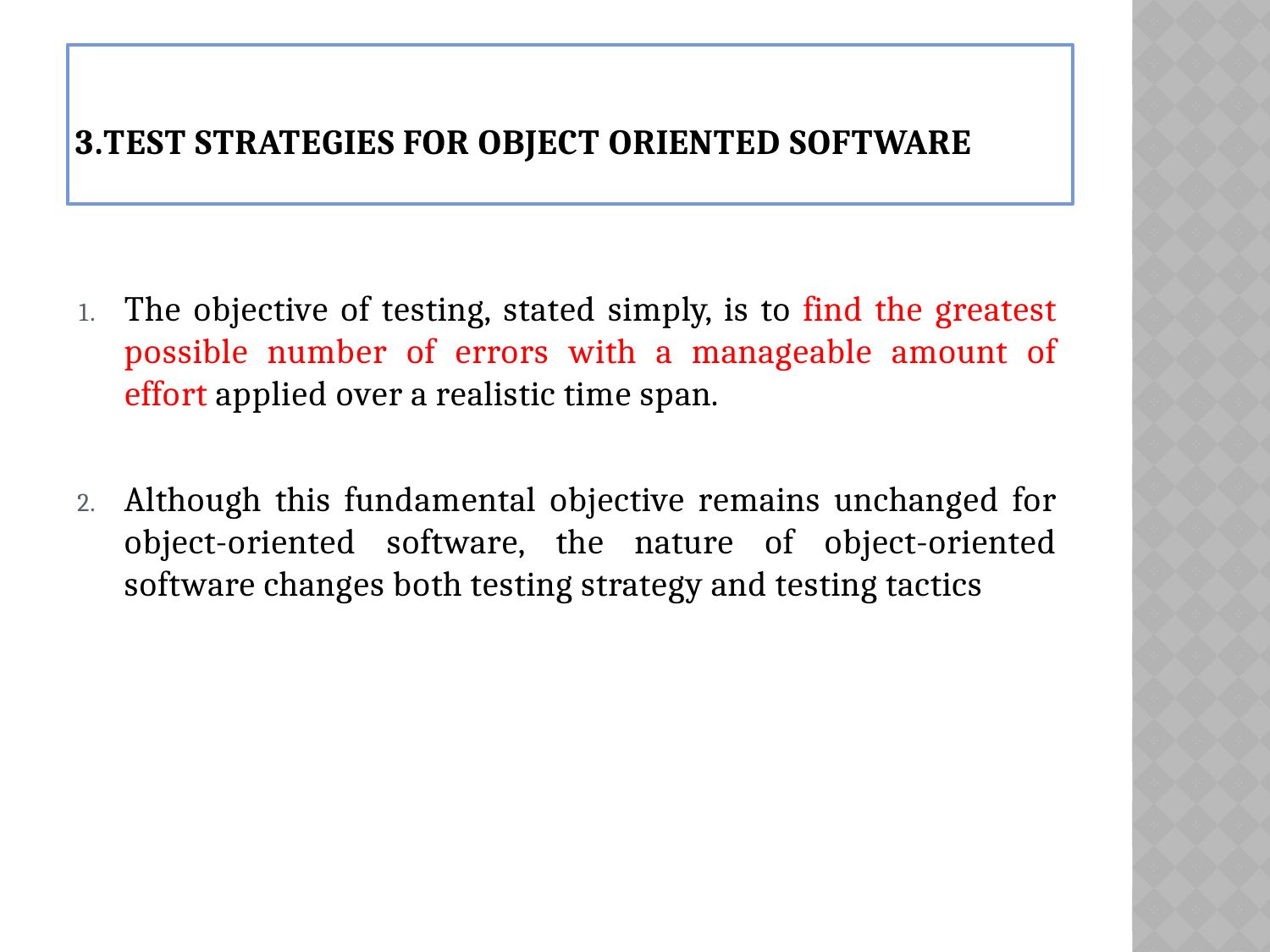

# 3.Test strategies for Object Oriented Software
The objective of testing, stated simply, is to find the greatest possible number of errors with a manageable amount of effort applied over a realistic time span.

Although this fundamental objective remains unchanged for object-oriented software, the nature of object-oriented software changes both testing strategy and testing tactics